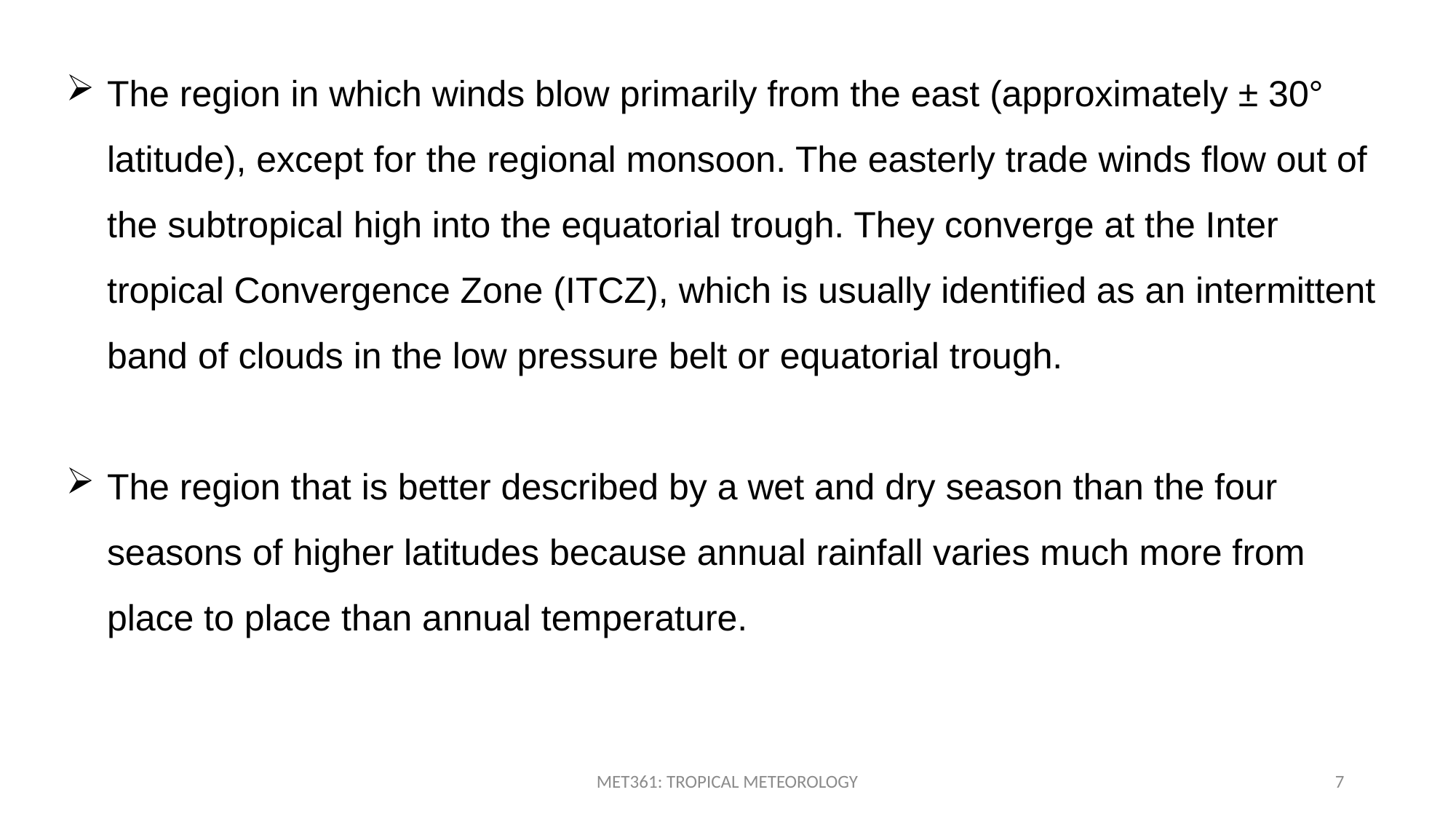

The region in which winds blow primarily from the east (approximately ± 30° latitude), except for the regional monsoon. The easterly trade winds flow out of the subtropical high into the equatorial trough. They converge at the Inter tropical Convergence Zone (ITCZ), which is usually identified as an intermittent band of clouds in the low pressure belt or equatorial trough.

The region that is better described by a wet and dry season than the four seasons of higher latitudes because annual rainfall varies much more from place to place than annual temperature.
MET361: TROPICAL METEOROLOGY
7